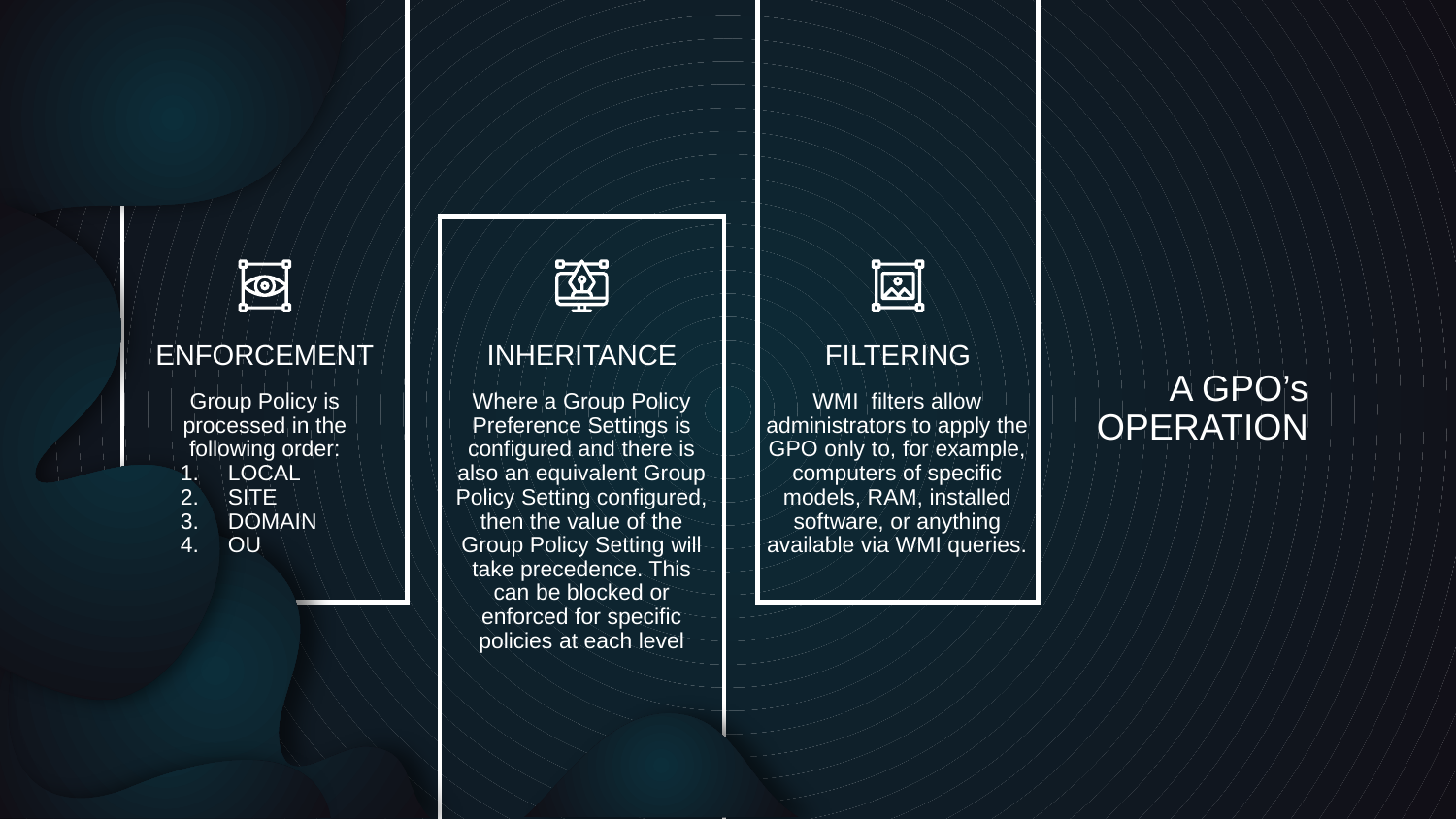

# A GPO’s OPERATION
ENFORCEMENT
INHERITANCE
FILTERING

Group Policy is processed in the following order:
LOCAL
SITE
DOMAIN
OU
Where a Group Policy Preference Settings is configured and there is also an equivalent Group Policy Setting configured, then the value of the Group Policy Setting will take precedence. This can be blocked or enforced for specific policies at each level
WMI  filters allow administrators to apply the GPO only to, for example, computers of specific models, RAM, installed software, or anything available via WMI queries.